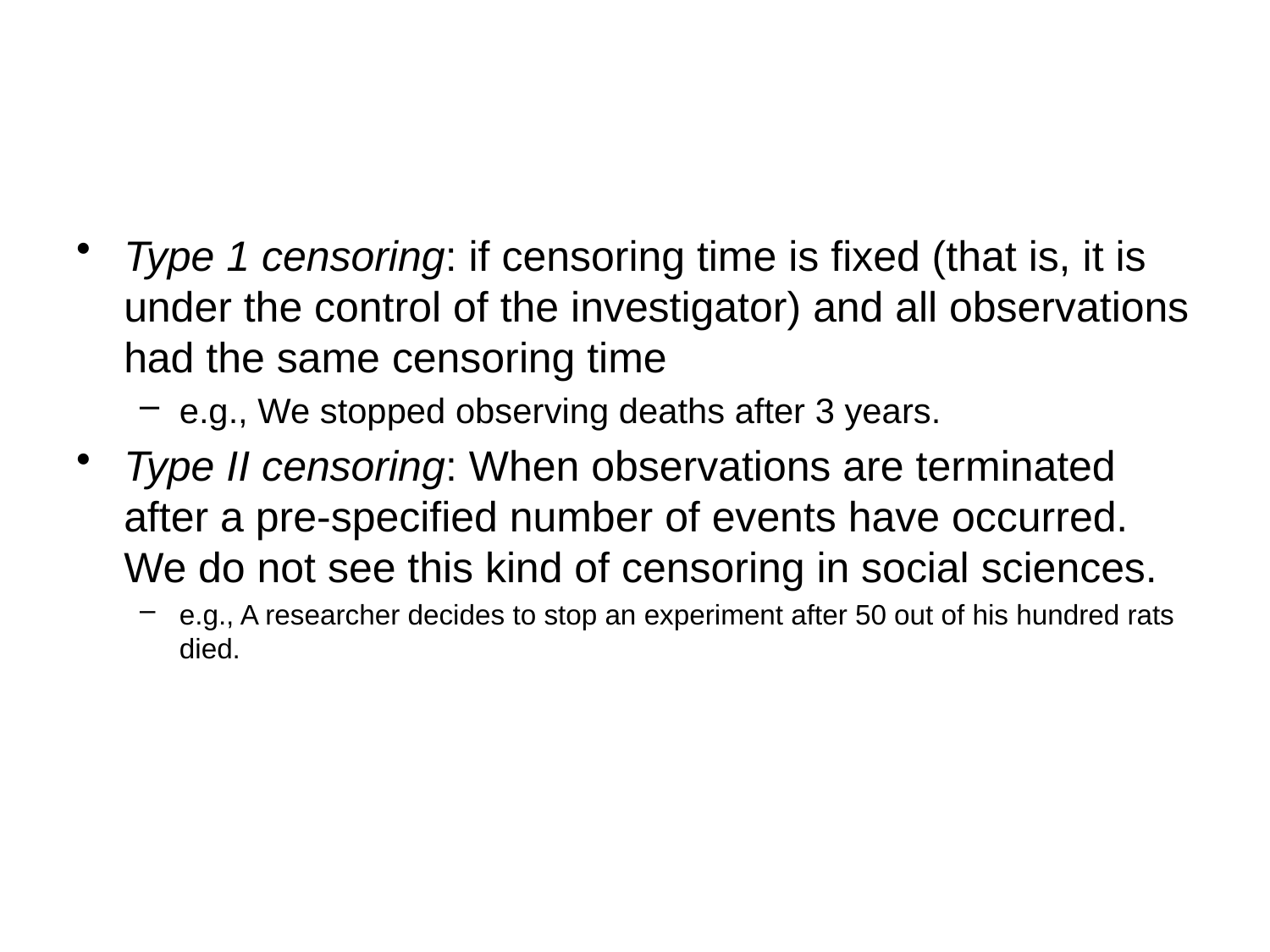

#
Type 1 censoring: if censoring time is fixed (that is, it is under the control of the investigator) and all observations had the same censoring time
e.g., We stopped observing deaths after 3 years.
Type II censoring: When observations are terminated after a pre-specified number of events have occurred. We do not see this kind of censoring in social sciences.
e.g., A researcher decides to stop an experiment after 50 out of his hundred rats died.